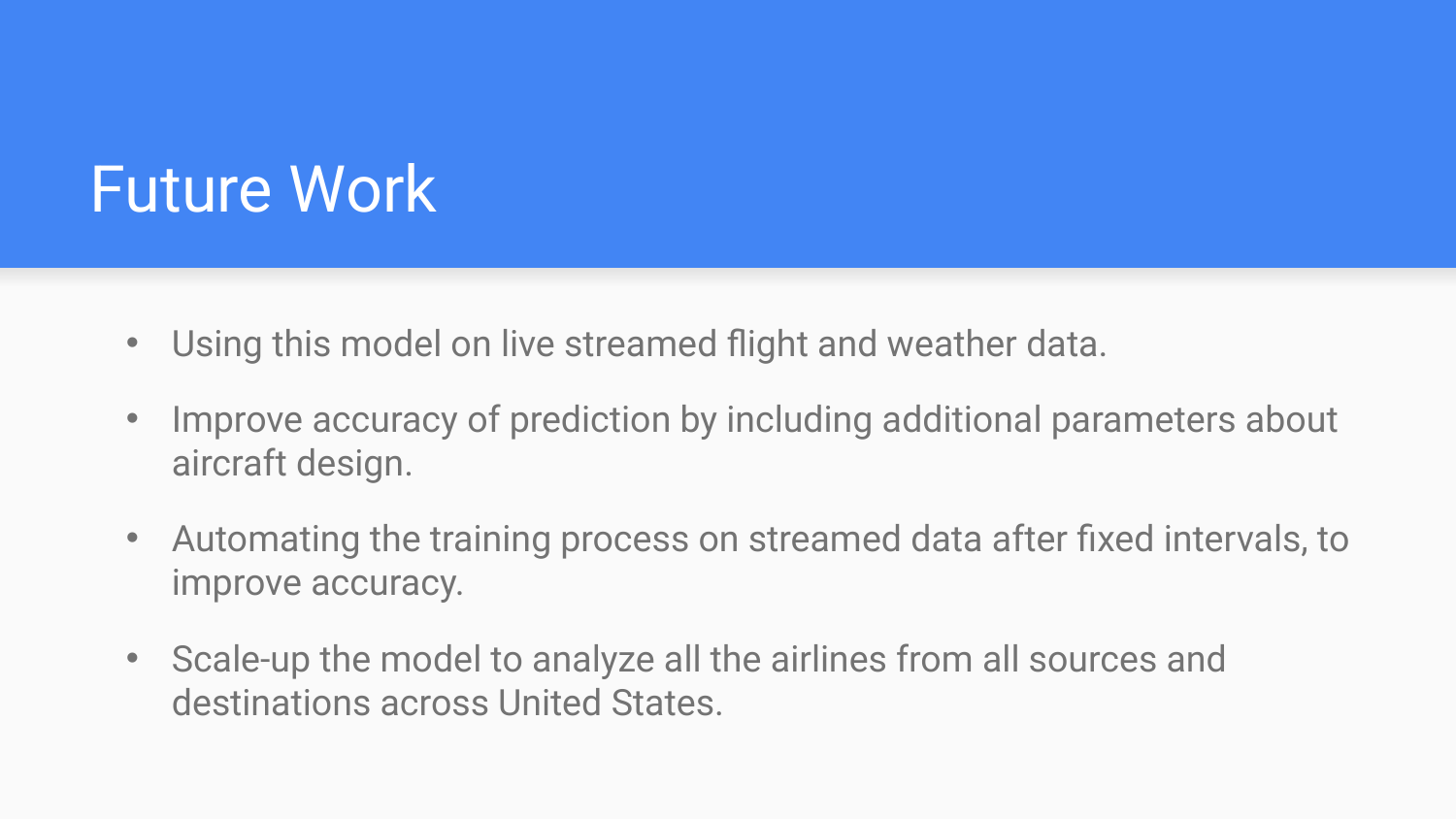

# Future Work
Using this model on live streamed flight and weather data.
Improve accuracy of prediction by including additional parameters about aircraft design.
Automating the training process on streamed data after fixed intervals, to improve accuracy.
Scale-up the model to analyze all the airlines from all sources and destinations across United States.